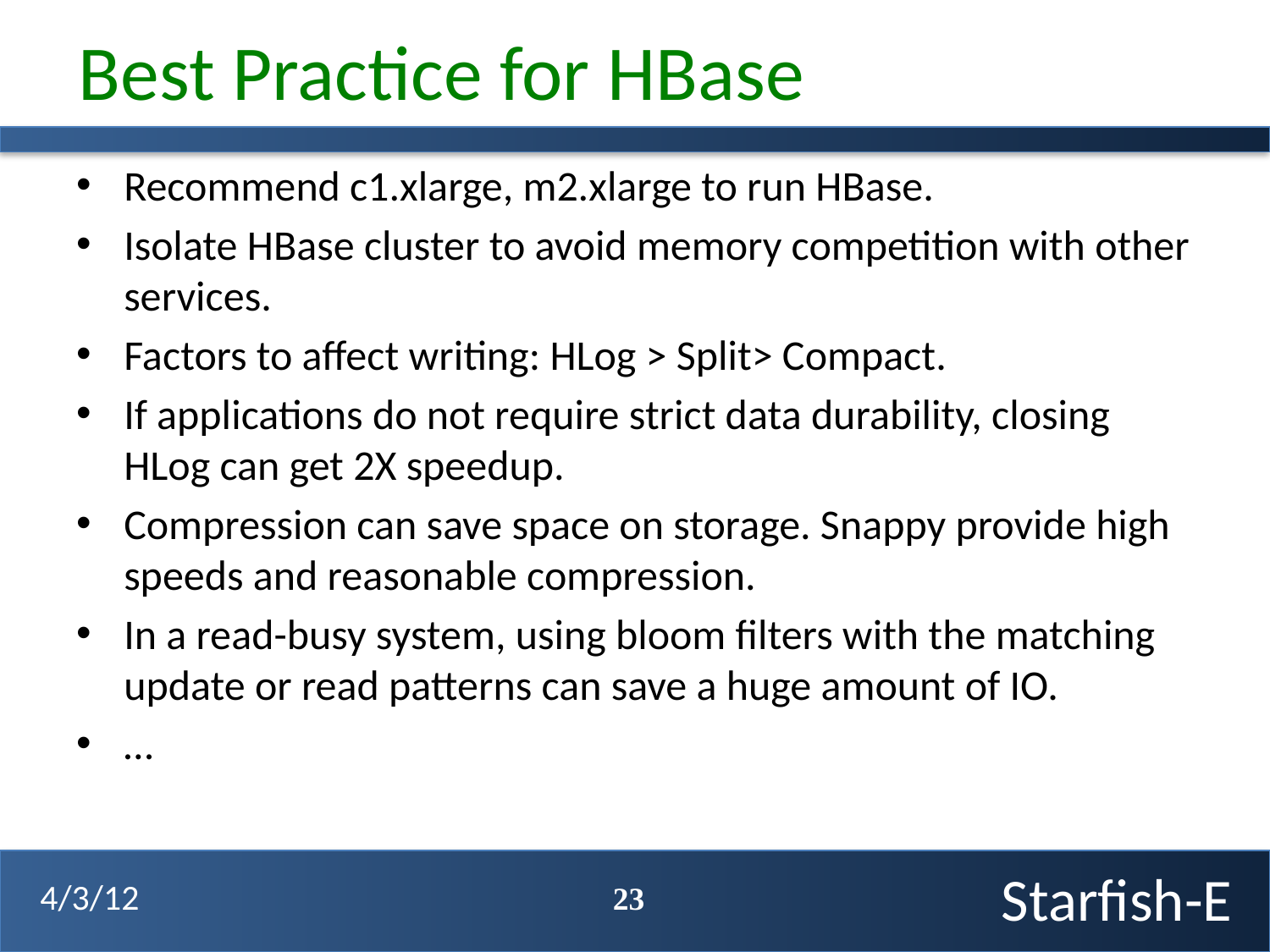

# Best Practice for HBase
Recommend c1.xlarge, m2.xlarge to run HBase.
Isolate HBase cluster to avoid memory competition with other services.
Factors to affect writing: HLog > Split> Compact.
If applications do not require strict data durability, closing HLog can get 2X speedup.
Compression can save space on storage. Snappy provide high speeds and reasonable compression.
In a read-busy system, using bloom filters with the matching update or read patterns can save a huge amount of IO.
…

23
4/3/12
Starfish-E